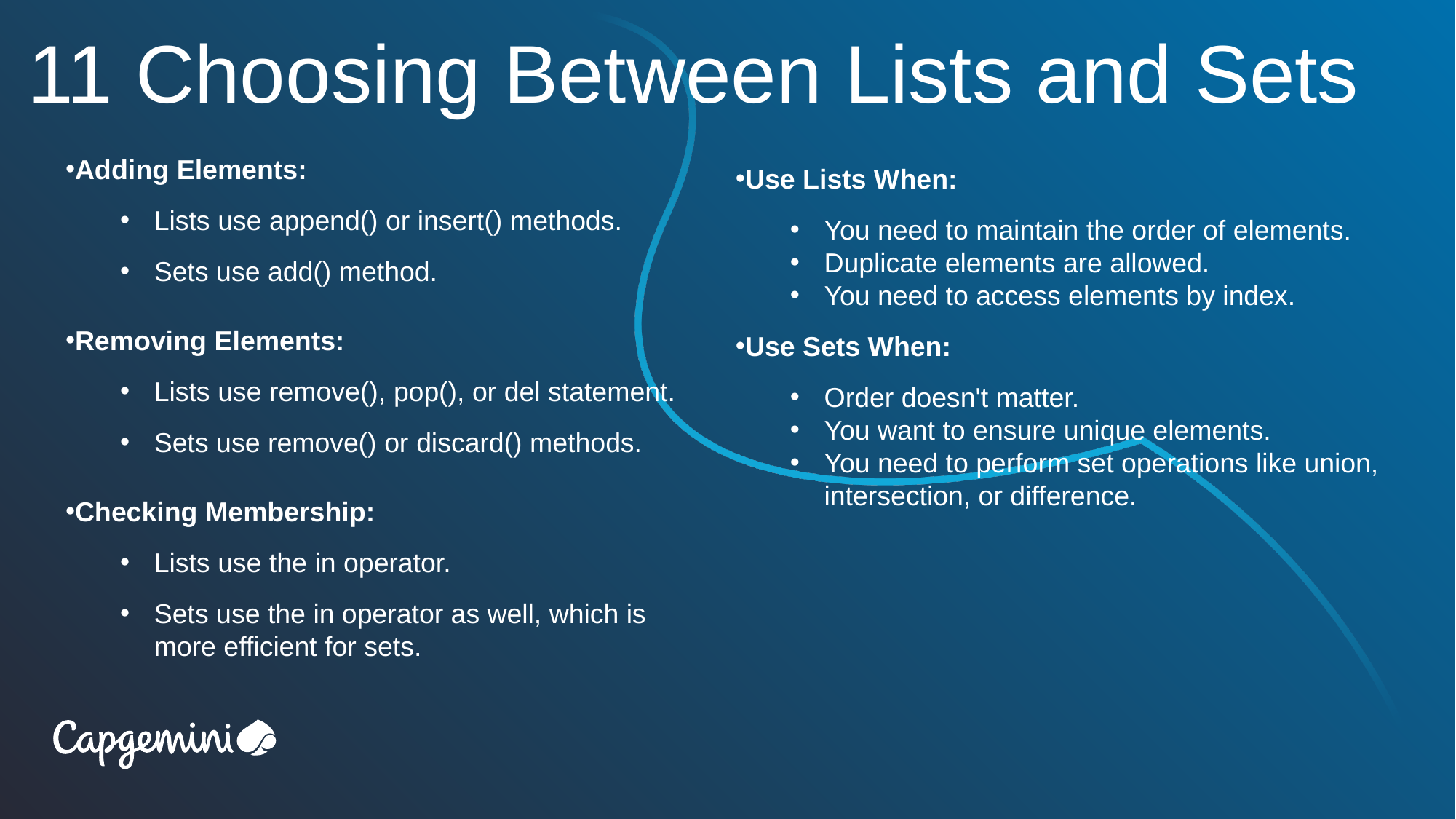

# 11 Choosing Between Lists and Sets
Adding Elements:
Lists use append() or insert() methods.
Sets use add() method.
Removing Elements:
Lists use remove(), pop(), or del statement.
Sets use remove() or discard() methods.
Checking Membership:
Lists use the in operator.
Sets use the in operator as well, which is more efficient for sets.
Use Lists When:
You need to maintain the order of elements.
Duplicate elements are allowed.
You need to access elements by index.
Use Sets When:
Order doesn't matter.
You want to ensure unique elements.
You need to perform set operations like union, intersection, or difference.